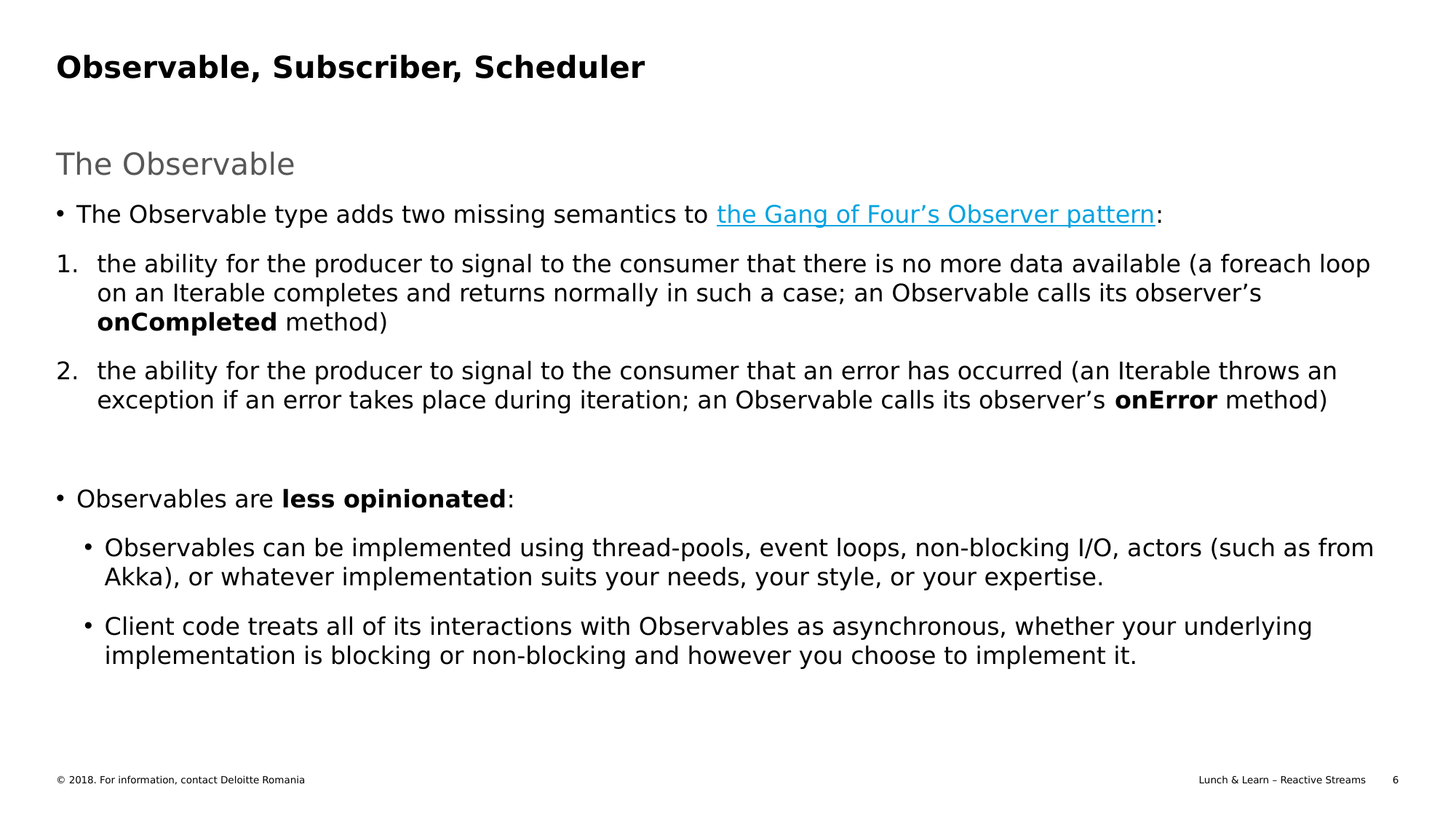

# Observable, Subscriber, Scheduler

The Observable
The Observable type adds two missing semantics to the Gang of Four’s Observer pattern:
the ability for the producer to signal to the consumer that there is no more data available (a foreach loop on an Iterable completes and returns normally in such a case; an Observable calls its observer’s onCompleted method)
the ability for the producer to signal to the consumer that an error has occurred (an Iterable throws an exception if an error takes place during iteration; an Observable calls its observer’s onError method)

Observables are less opinionated:
Observables can be implemented using thread-pools, event loops, non-blocking I/O, actors (such as from Akka), or whatever implementation suits your needs, your style, or your expertise.
Client code treats all of its interactions with Observables as asynchronous, whether your underlying implementation is blocking or non-blocking and however you choose to implement it.